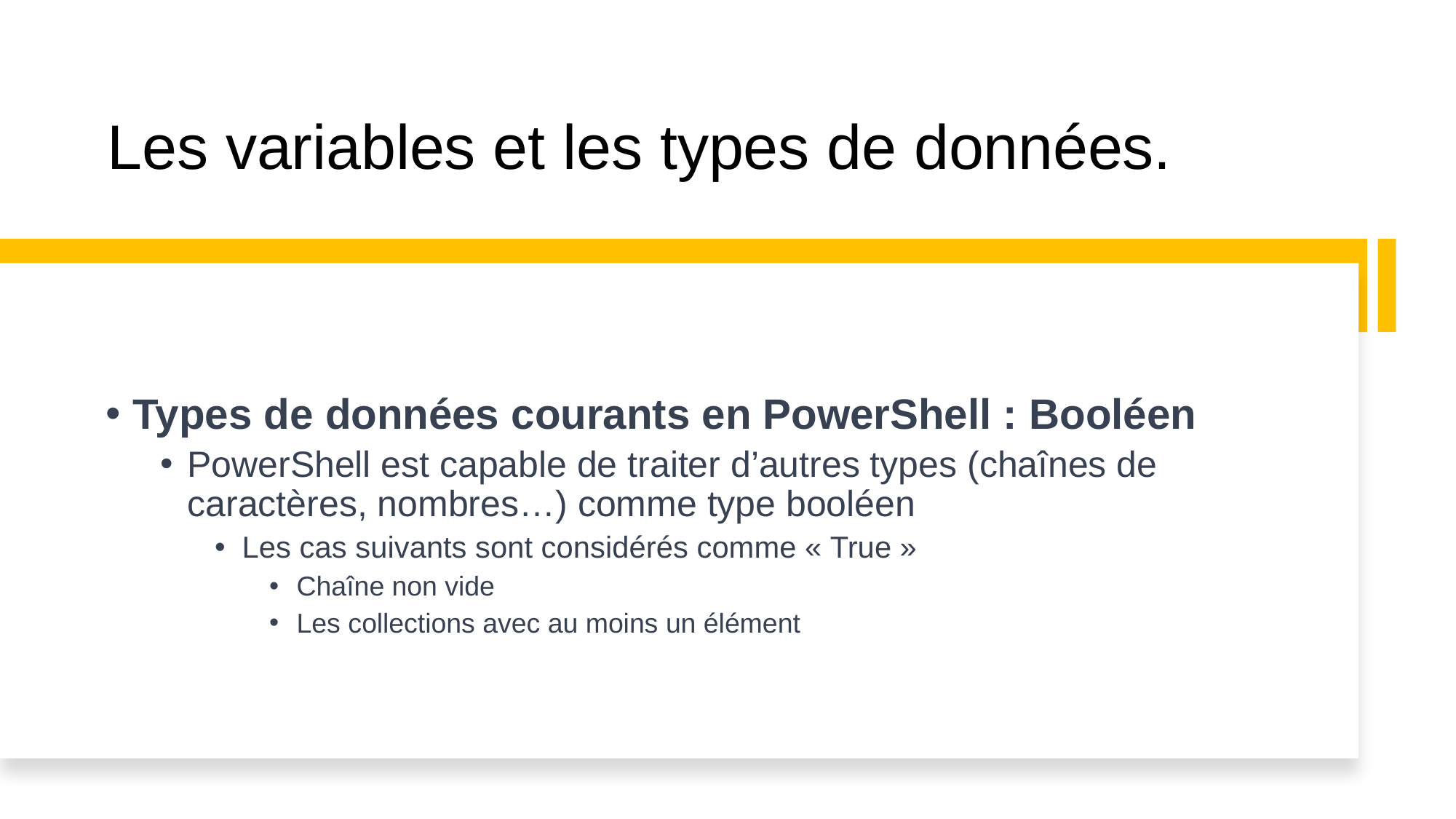

# Les variables et les types de données.

Types de données courants en PowerShell : Booléen
PowerShell est capable de traiter d’autres types (chaînes de caractères, nombres…) comme type booléen
Les cas suivants sont considérés comme « True »
Chaîne non vide
Les collections avec au moins un élément